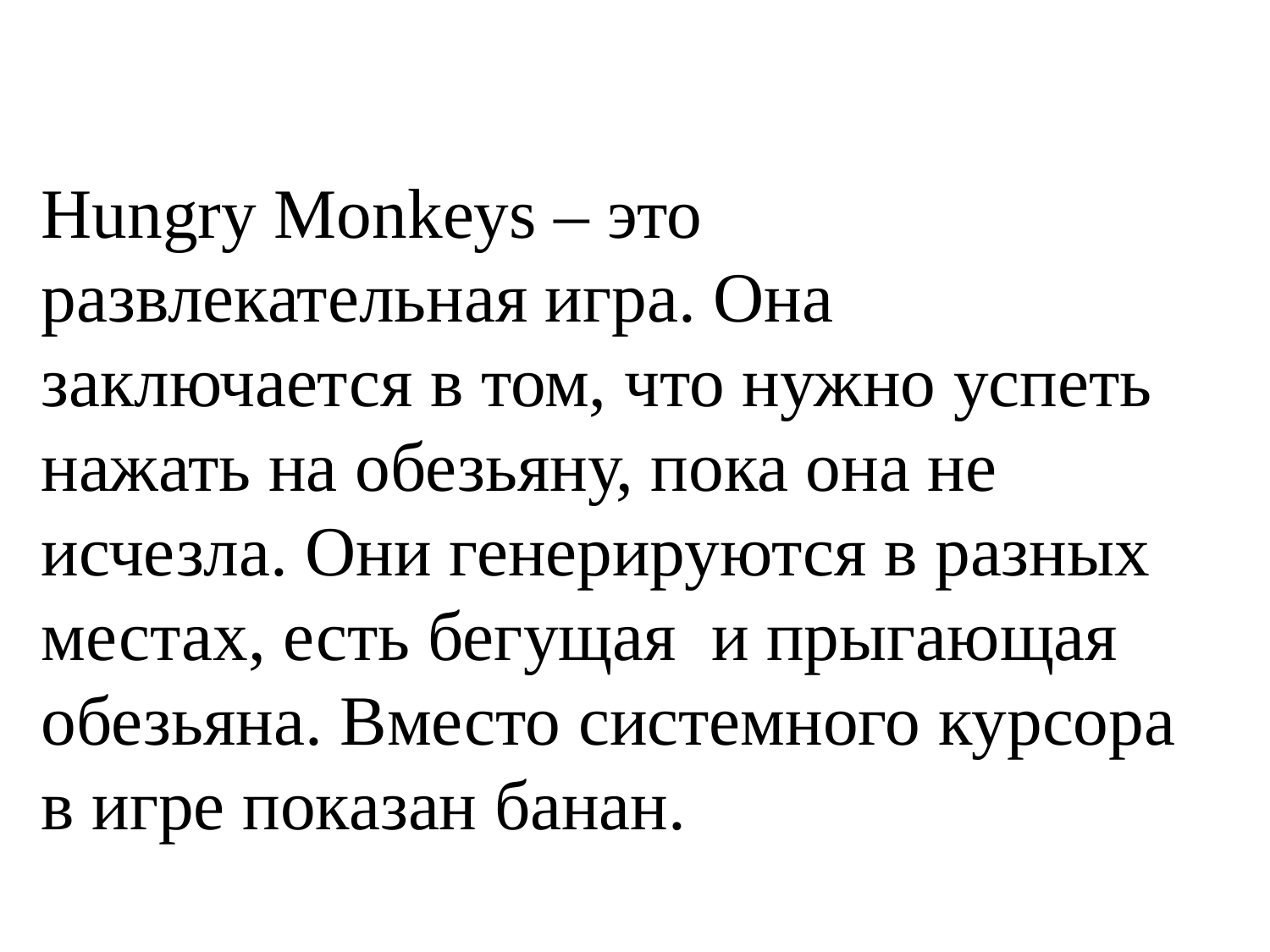

#

Hungry Monkeys – это развлекательная игра. Она заключается в том, что нужно успеть нажать на обезьяну, пока она не исчезла. Они генерируются в разных местах, есть бегущая  и прыгающая обезьяна. Вместо системного курсора в игре показан банан.